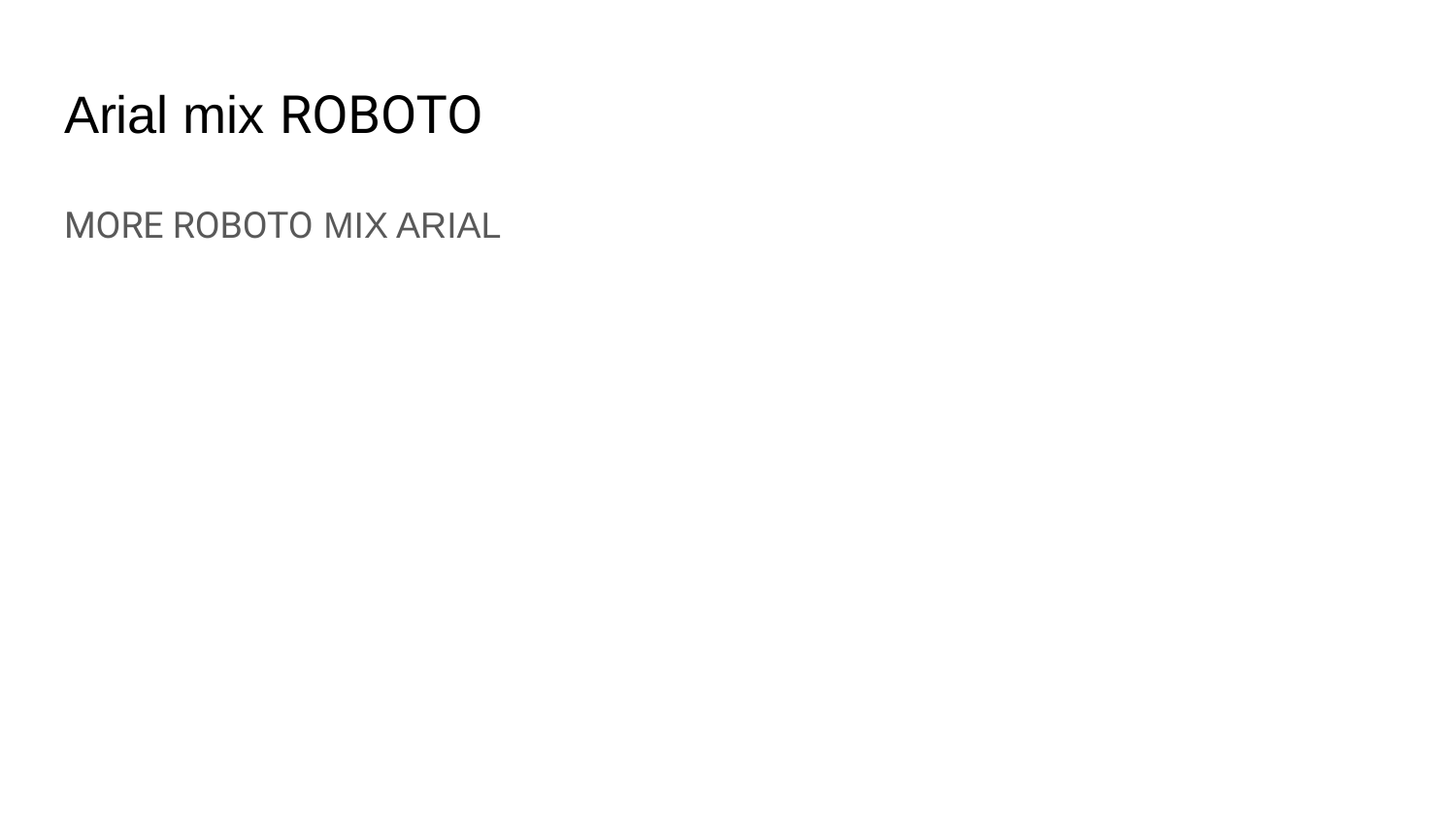

# Arial mix ROBOTO
MORE ROBOTO MIX ARIAL